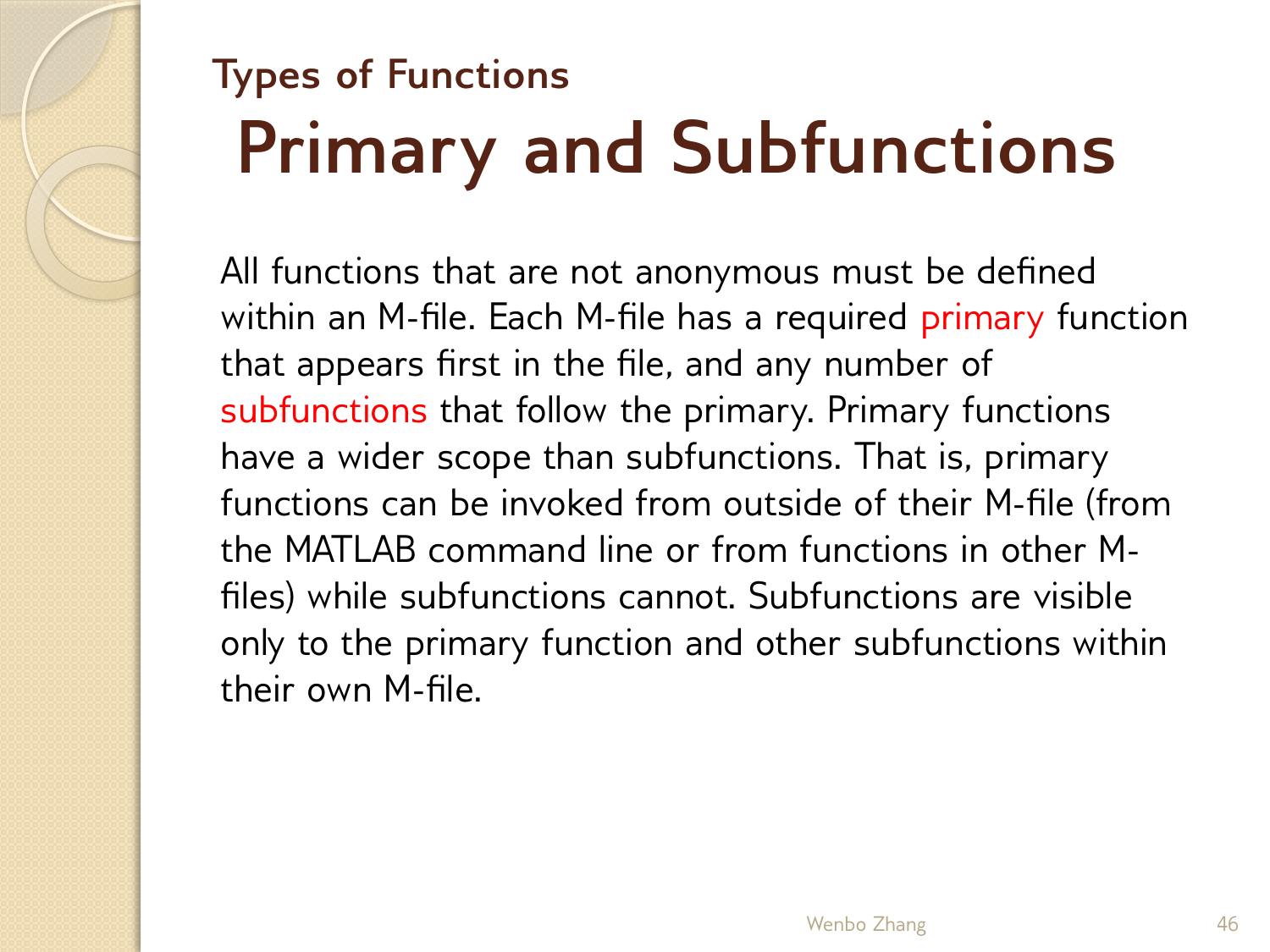

# Types of Functions Primary and Subfunctions
All functions that are not anonymous must be defined within an M-file. Each M-file has a required primary function that appears first in the file, and any number of subfunctions that follow the primary. Primary functions have a wider scope than subfunctions. That is, primary functions can be invoked from outside of their M-file (from the MATLAB command line or from functions in other M-files) while subfunctions cannot. Subfunctions are visible only to the primary function and other subfunctions within their own M-file.
Wenbo Zhang
46